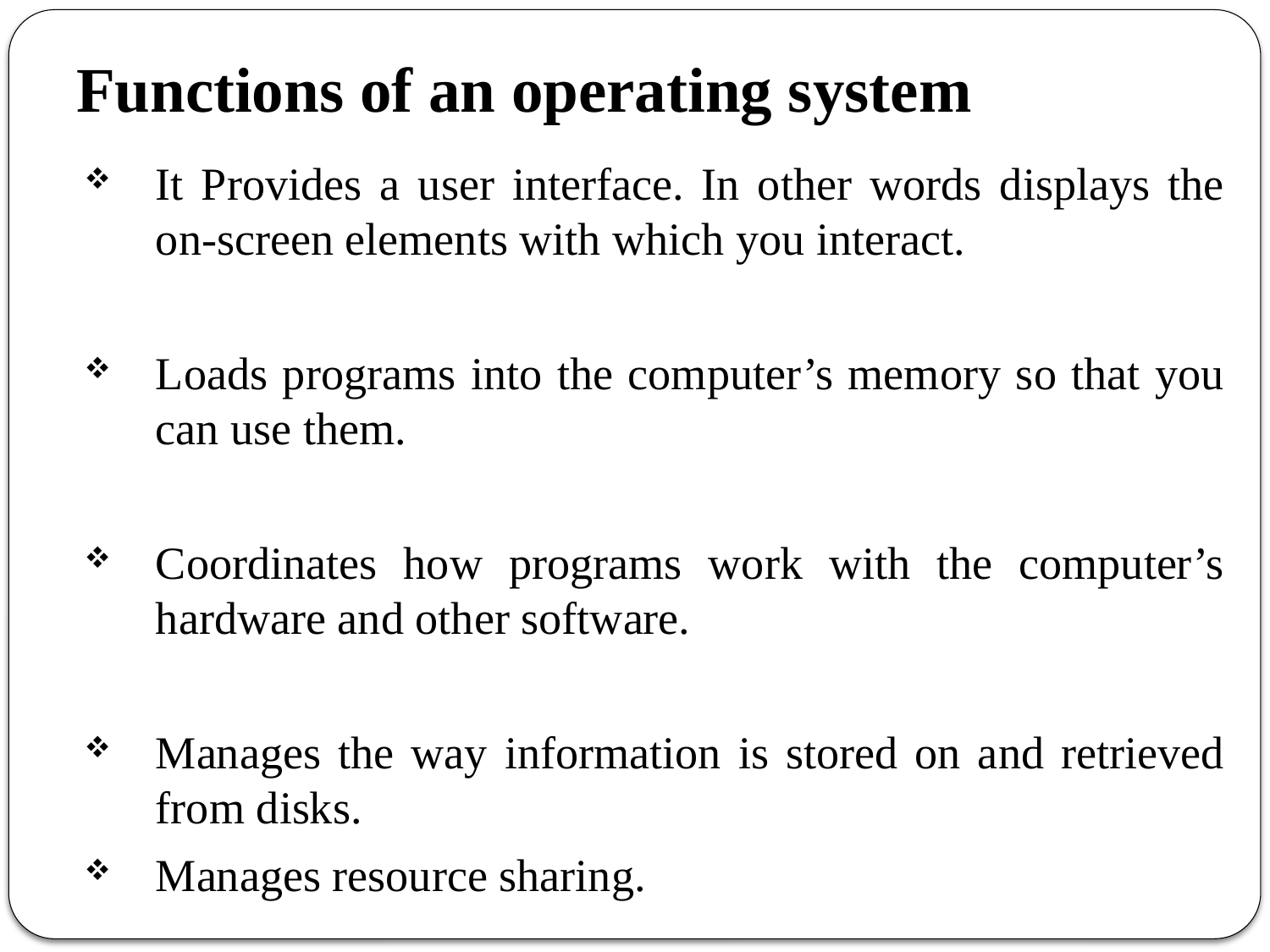

# Functions of an operating system
It Provides a user interface. In other words displays the on-screen elements with which you interact.

Loads programs into the computer’s memory so that you can use them.

Coordinates how programs work with the computer’s hardware and other software.

Manages the way information is stored on and retrieved from disks.
Manages resource sharing.